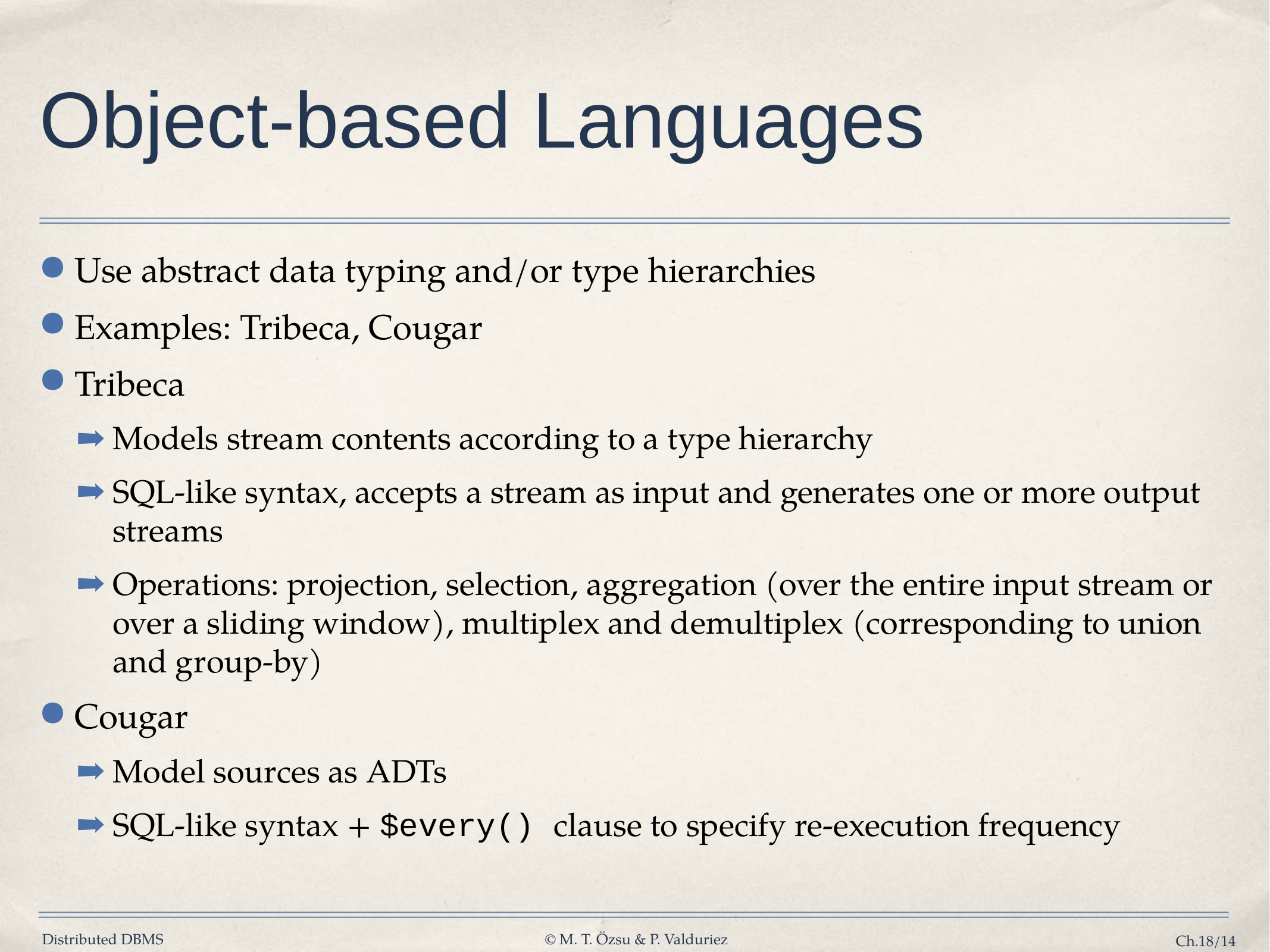

# Object-based Languages
Use abstract data typing and/or type hierarchies
Examples: Tribeca, Cougar
Tribeca
Models stream contents according to a type hierarchy
SQL-like syntax, accepts a stream as input and generates one or more output streams
Operations: projection, selection, aggregation (over the entire input stream or over a sliding window), multiplex and demultiplex (corresponding to union and group-by)
Cougar
Model sources as ADTs
SQL-like syntax + $every() clause to specify re-execution frequency